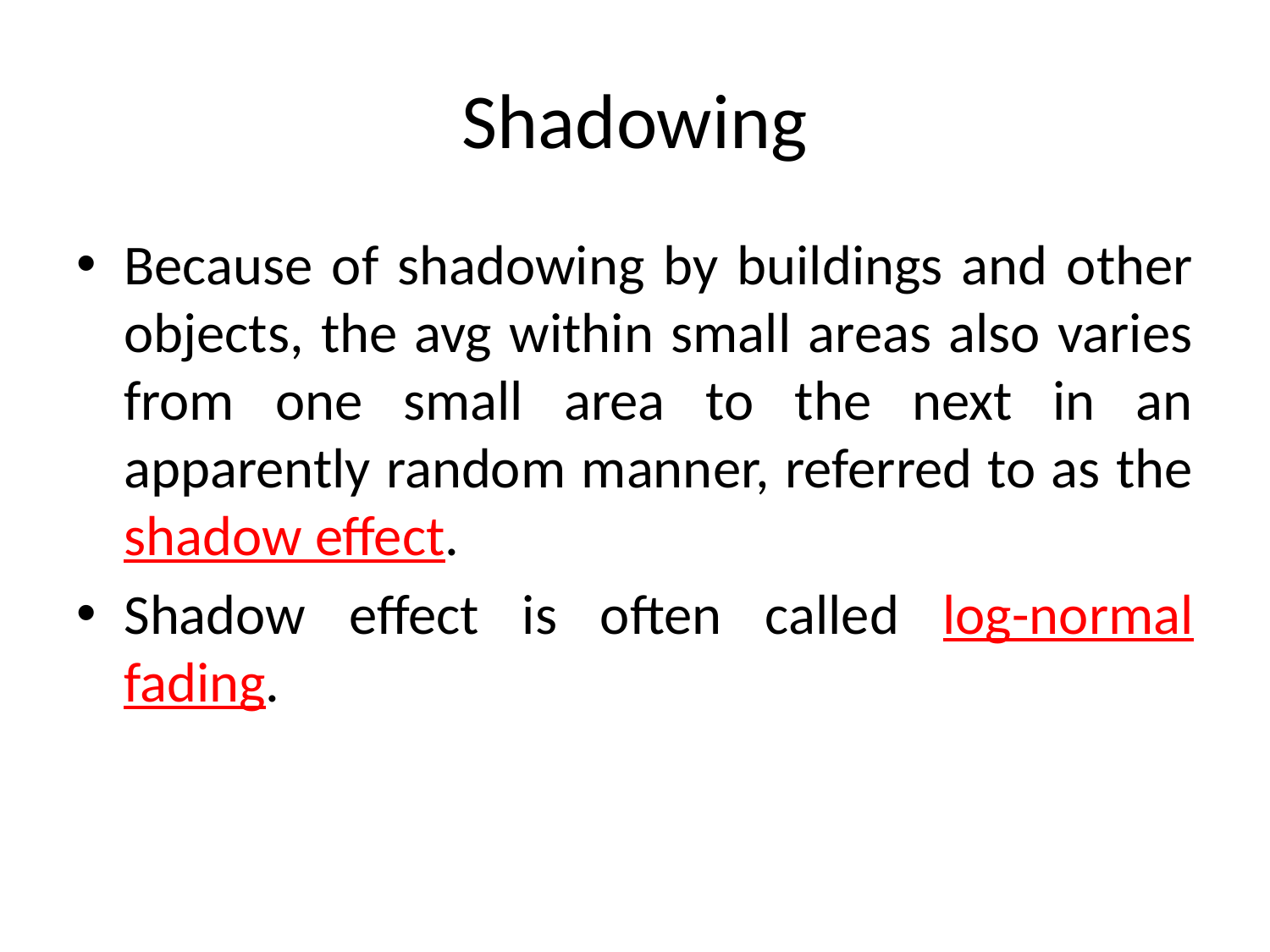

# Shadowing
Because of shadowing by buildings and other objects, the avg within small areas also varies from one small area to the next in an apparently random manner, referred to as the shadow effect.
Shadow effect is often called log-normal fading.